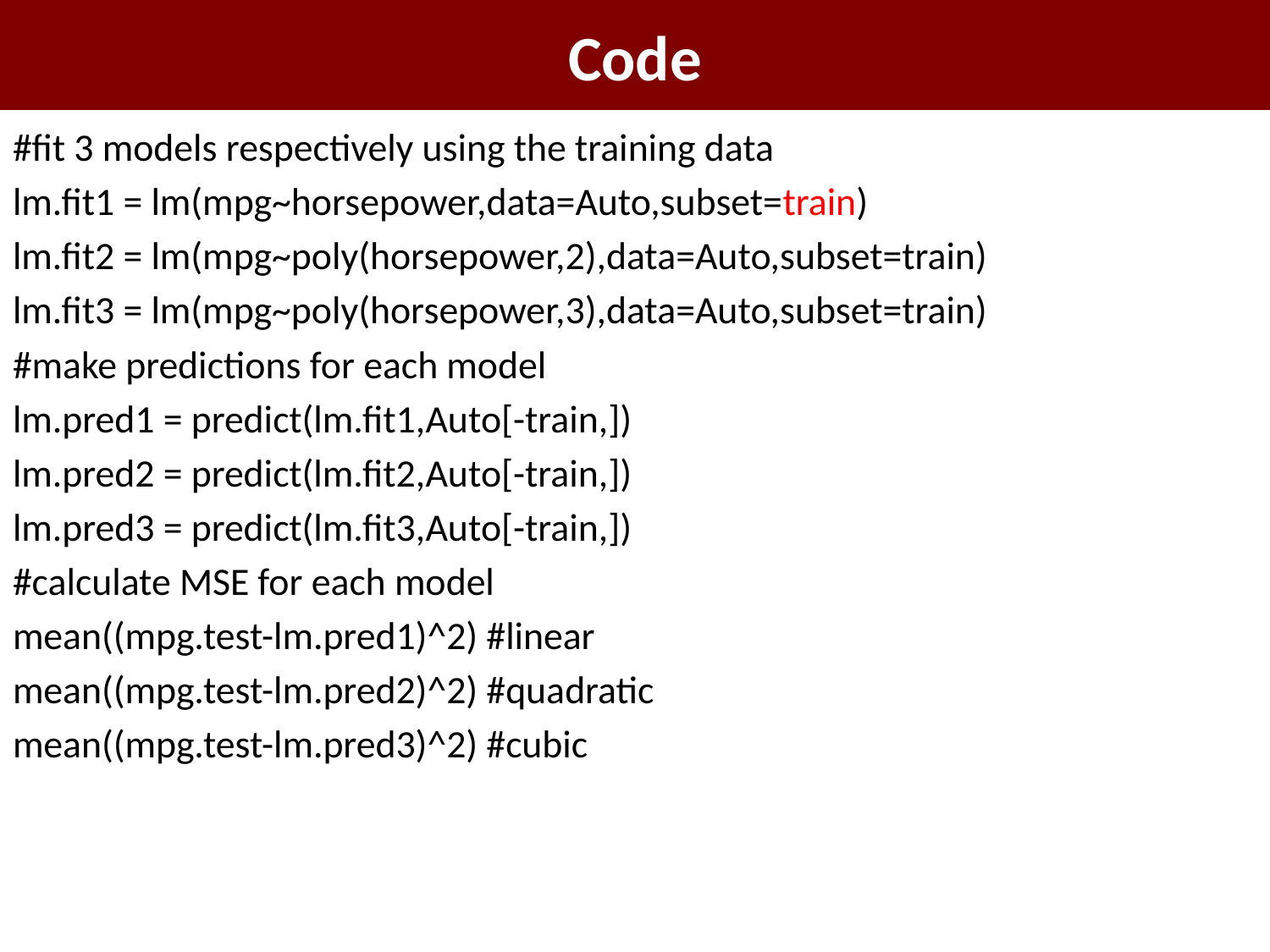

# Code
#fit 3 models respectively using the training data
lm.fit1 = lm(mpg~horsepower,data=Auto,subset=train)
lm.fit2 = lm(mpg~poly(horsepower,2),data=Auto,subset=train)
lm.fit3 = lm(mpg~poly(horsepower,3),data=Auto,subset=train)
#make predictions for each model
lm.pred1 = predict(lm.fit1,Auto[-train,])
lm.pred2 = predict(lm.fit2,Auto[-train,])
lm.pred3 = predict(lm.fit3,Auto[-train,])
#calculate MSE for each model
mean((mpg.test-lm.pred1)^2) #linear
mean((mpg.test-lm.pred2)^2) #quadratic
mean((mpg.test-lm.pred3)^2) #cubic